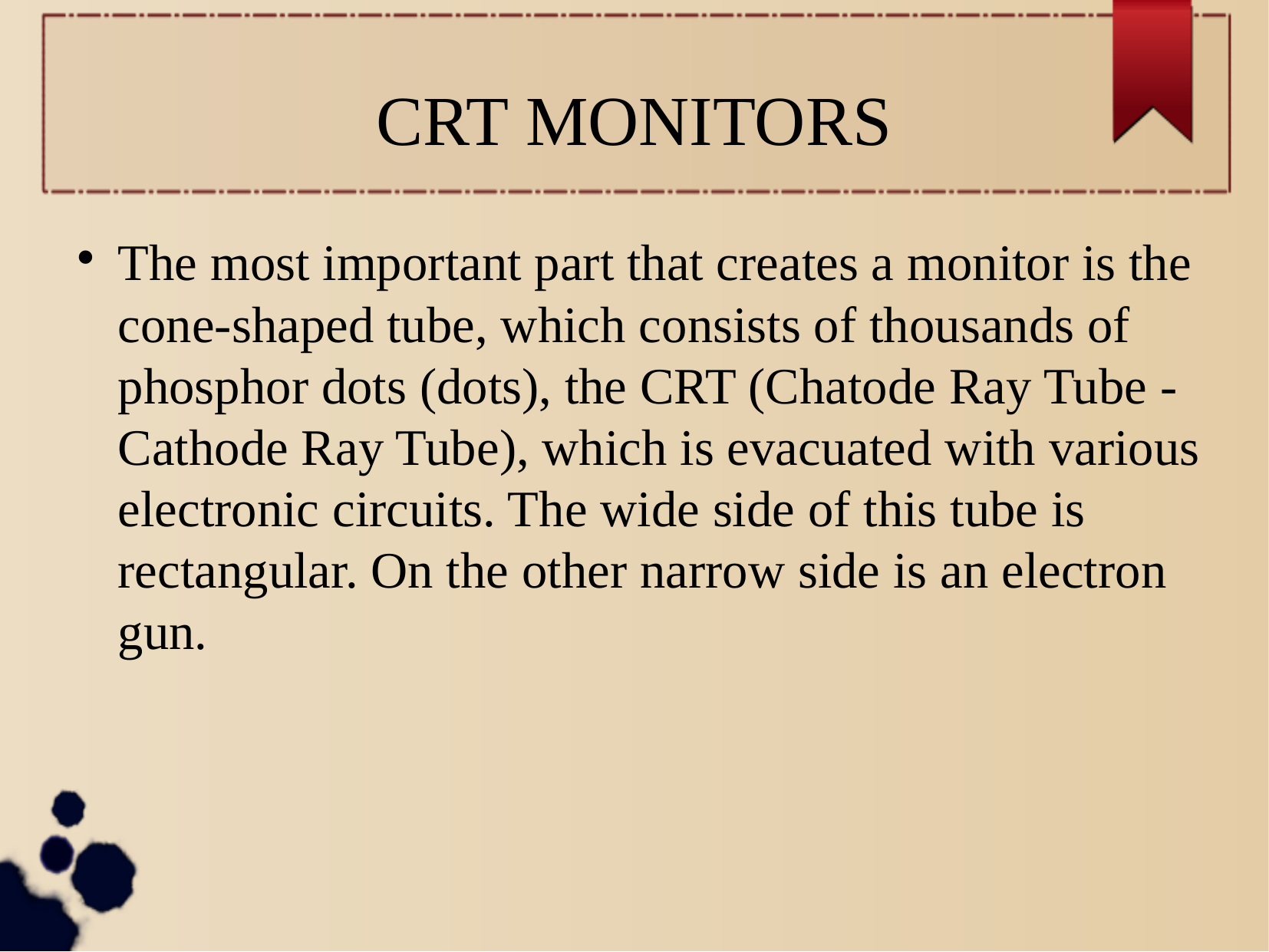

CRT MONITORS
The most important part that creates a monitor is the cone-shaped tube, which consists of thousands of phosphor dots (dots), the CRT (Chatode Ray Tube - Cathode Ray Tube), which is evacuated with various electronic circuits. The wide side of this tube is rectangular. On the other narrow side is an electron gun.